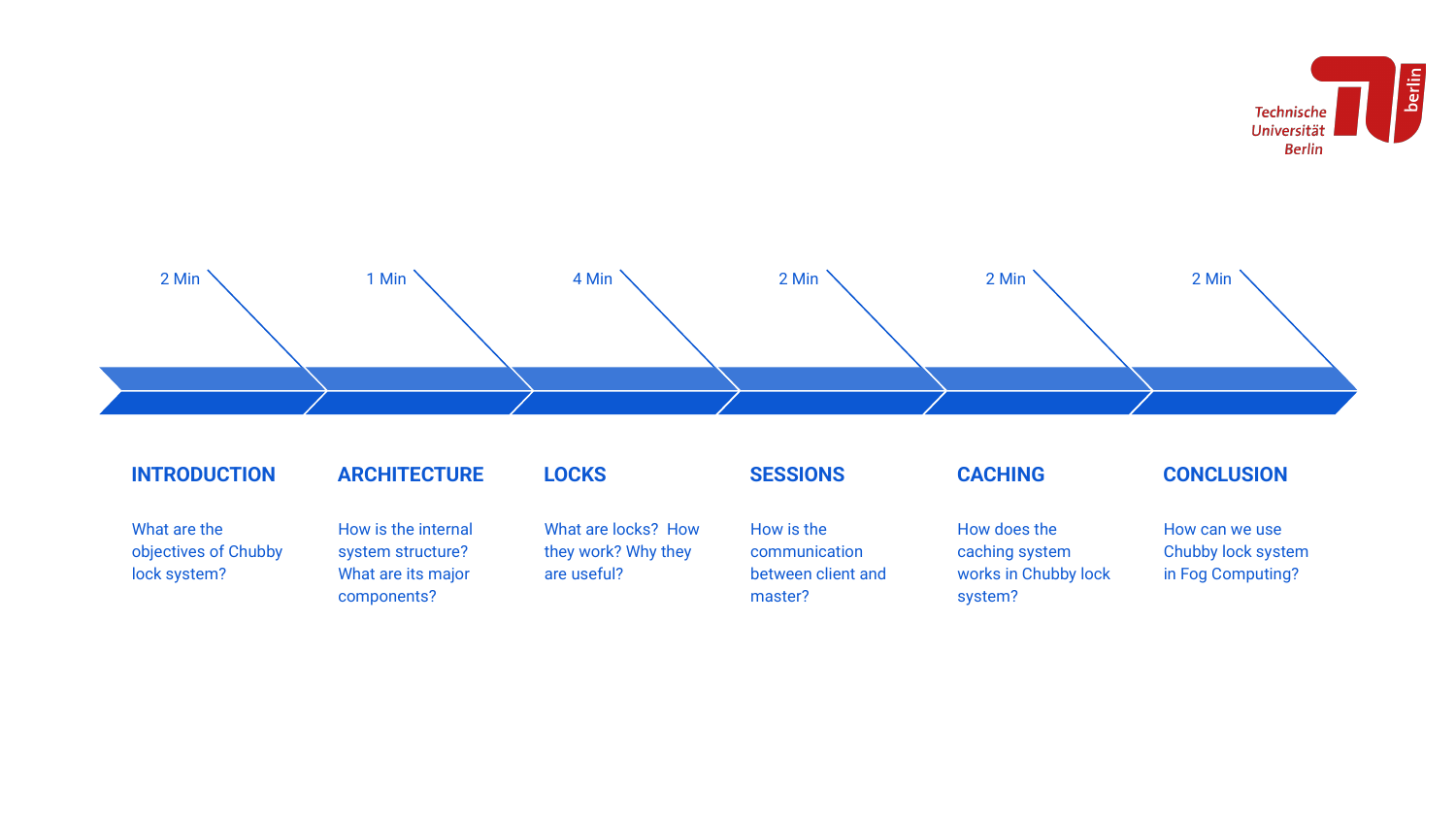

2 Min
1 Min
4 Min
2 Min
2 Min
2 Min

INTRODUCTION
ARCHITECTURE
LOCKS
SESSIONS
CACHING
CONCLUSION
What are the objectives of Chubby lock system?

How is the internal system structure? What are its major components?

What are locks?  How they work? Why they are useful?

How is the communication between client and master?

How does the caching system works in Chubby lock system?

How can we use Chubby lock system in Fog Computing?